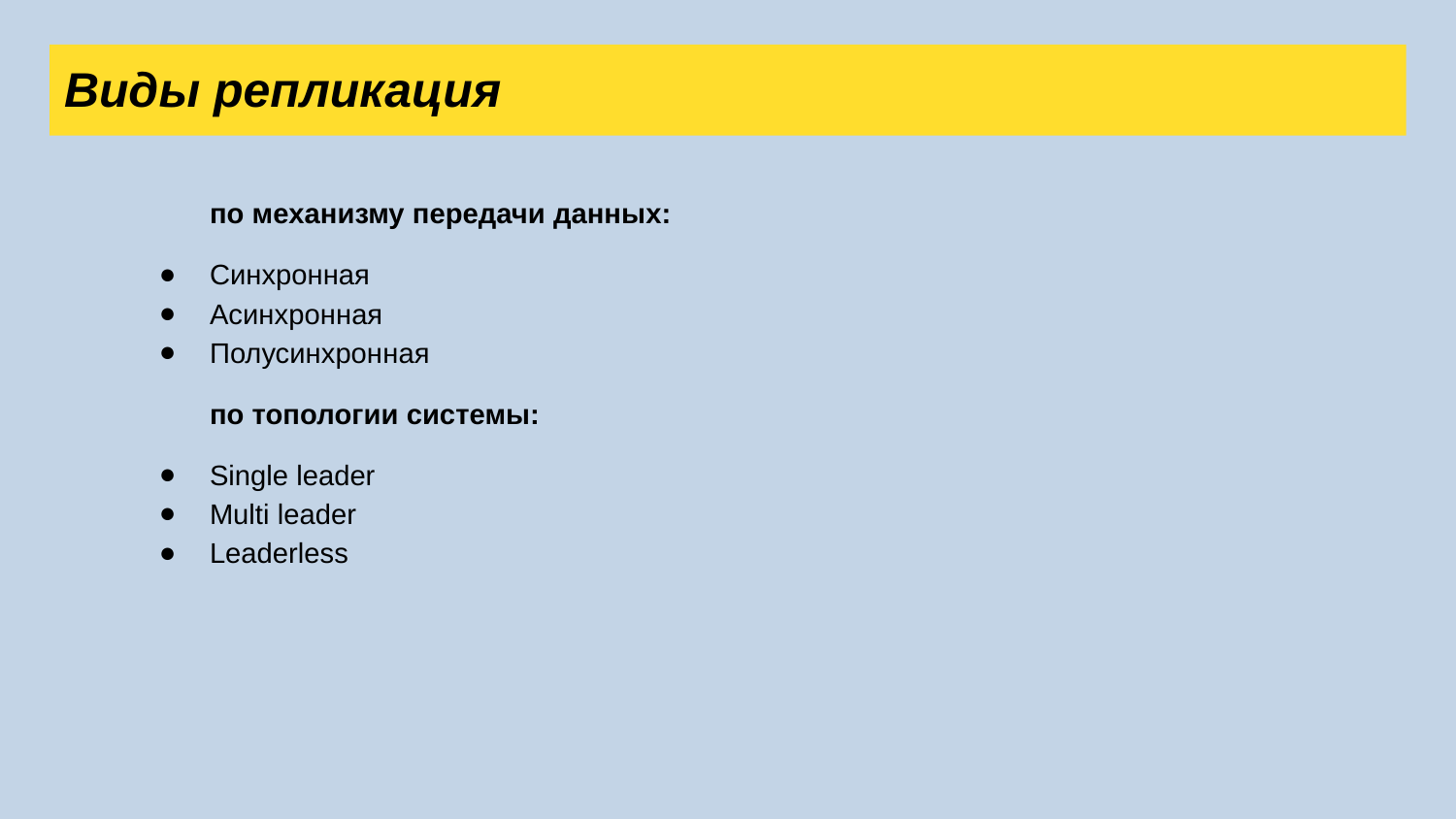

Виды репликация
	по механизму передачи данных:
Синхронная
Асинхронная
Полусинхронная
	по топологии системы:
Single leader
Multi leader
Leaderless